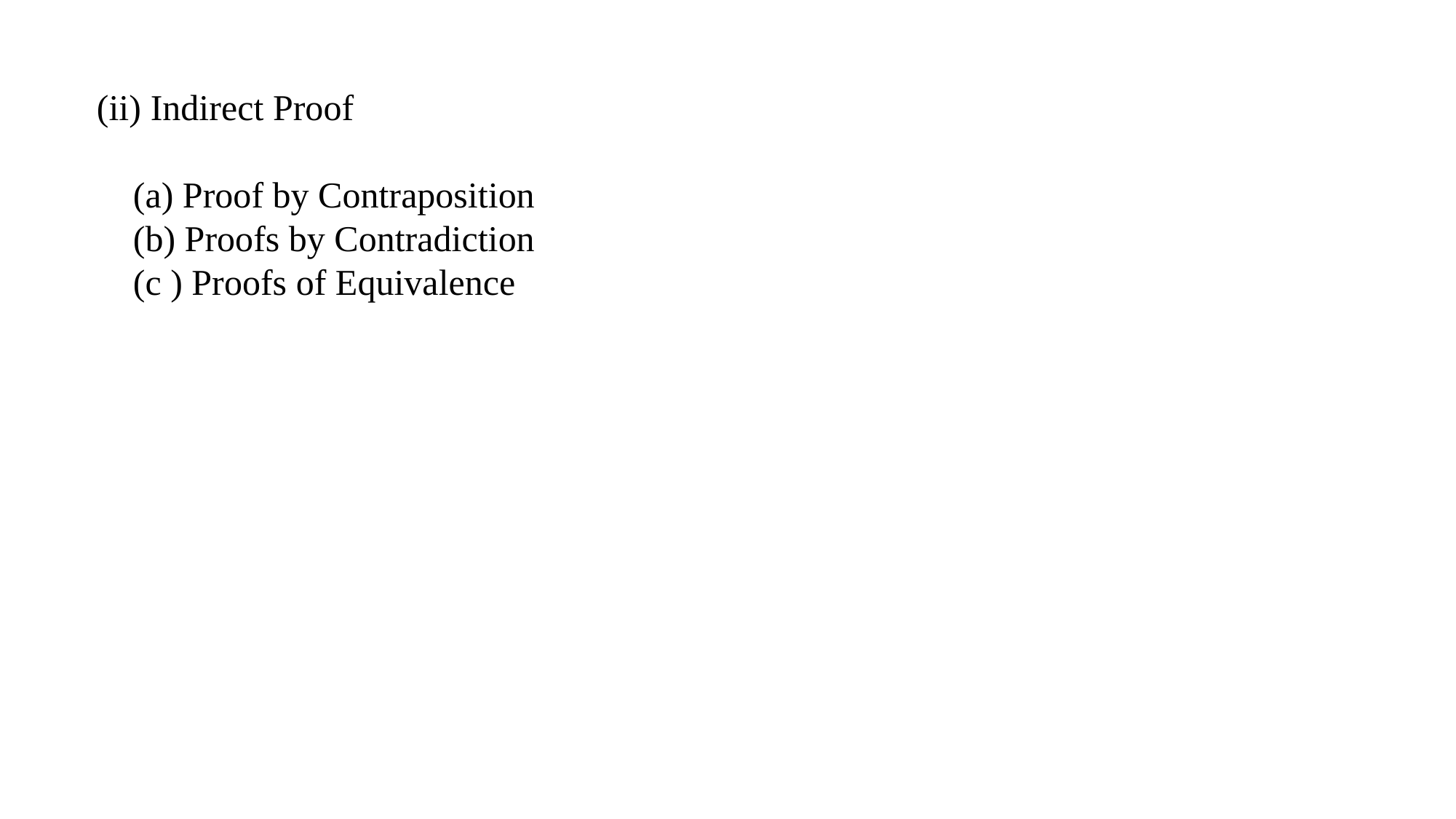

(ii) Indirect Proof

       (a) Proof by Contraposition
       (b) Proofs by Contradiction
       (c ) Proofs of Equivalence